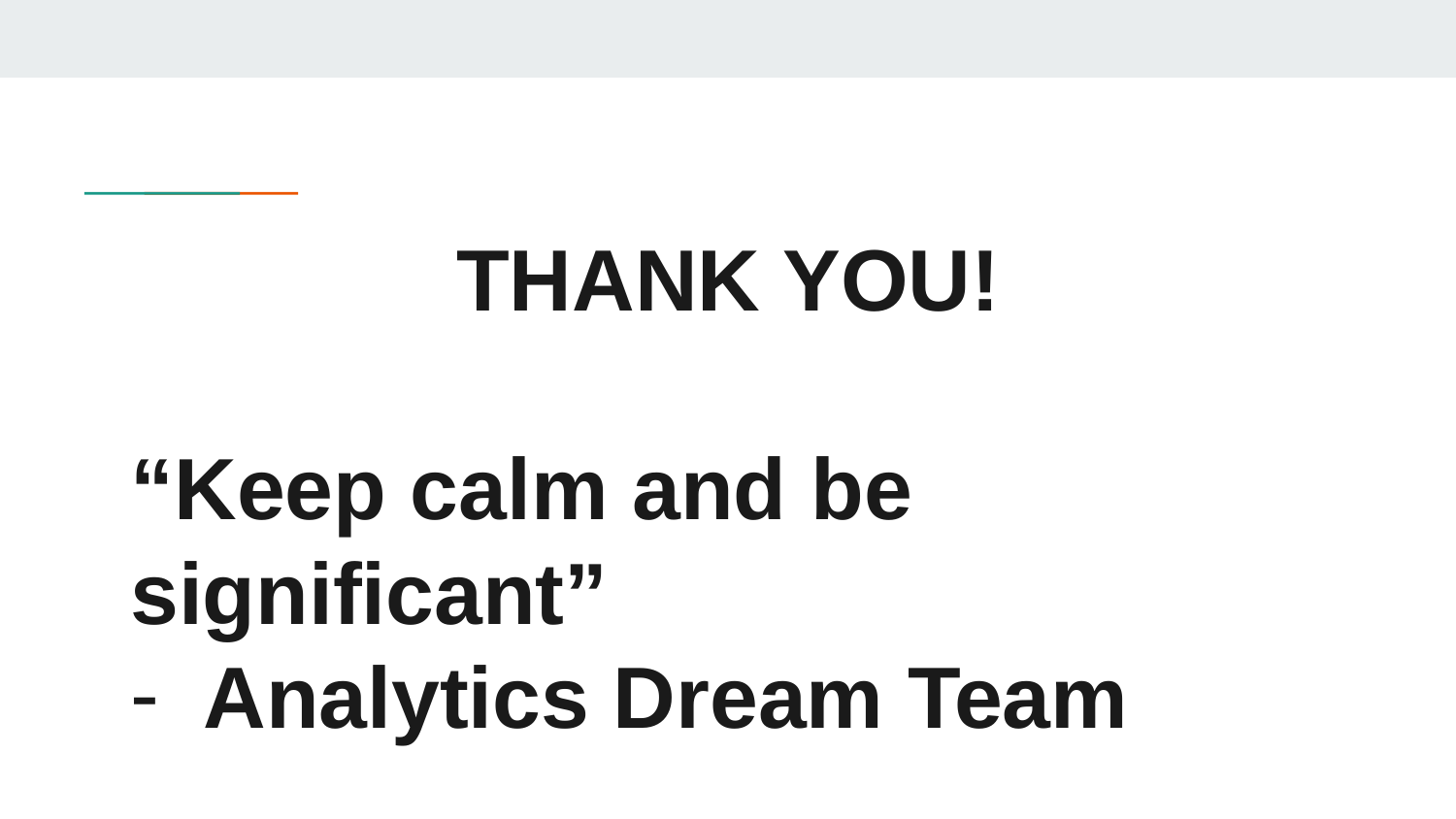

# THANK YOU!

“Keep calm and be significant”
Analytics Dream Team